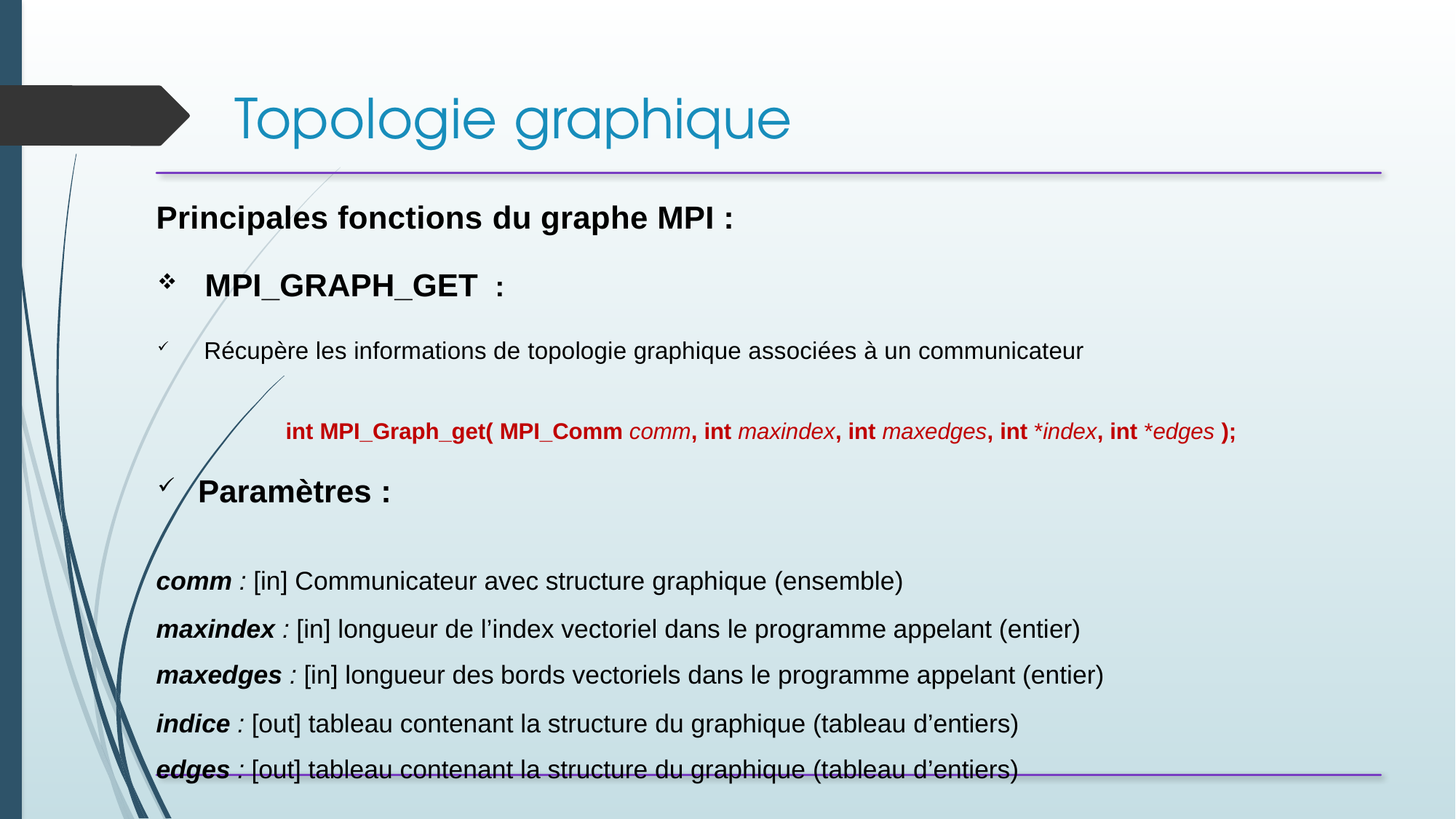

# Topologie graphique
Principales fonctions du graphe MPI :

MPI_GRAPH_GET  :

Récupère les informations de topologie graphique associées à un communicateur

int MPI_Graph_get( MPI_Comm comm, int maxindex, int maxedges, int *index, int *edges );

Paramètres :

comm : [in] Communicateur avec structure graphique (ensemble)
maxindex : [in] longueur de l’index vectoriel dans le programme appelant (entier)
maxedges : [in] longueur des bords vectoriels dans le programme appelant (entier)
indice : [out] tableau contenant la structure du graphique (tableau d’entiers)
edges : [out] tableau contenant la structure du graphique (tableau d’entiers)